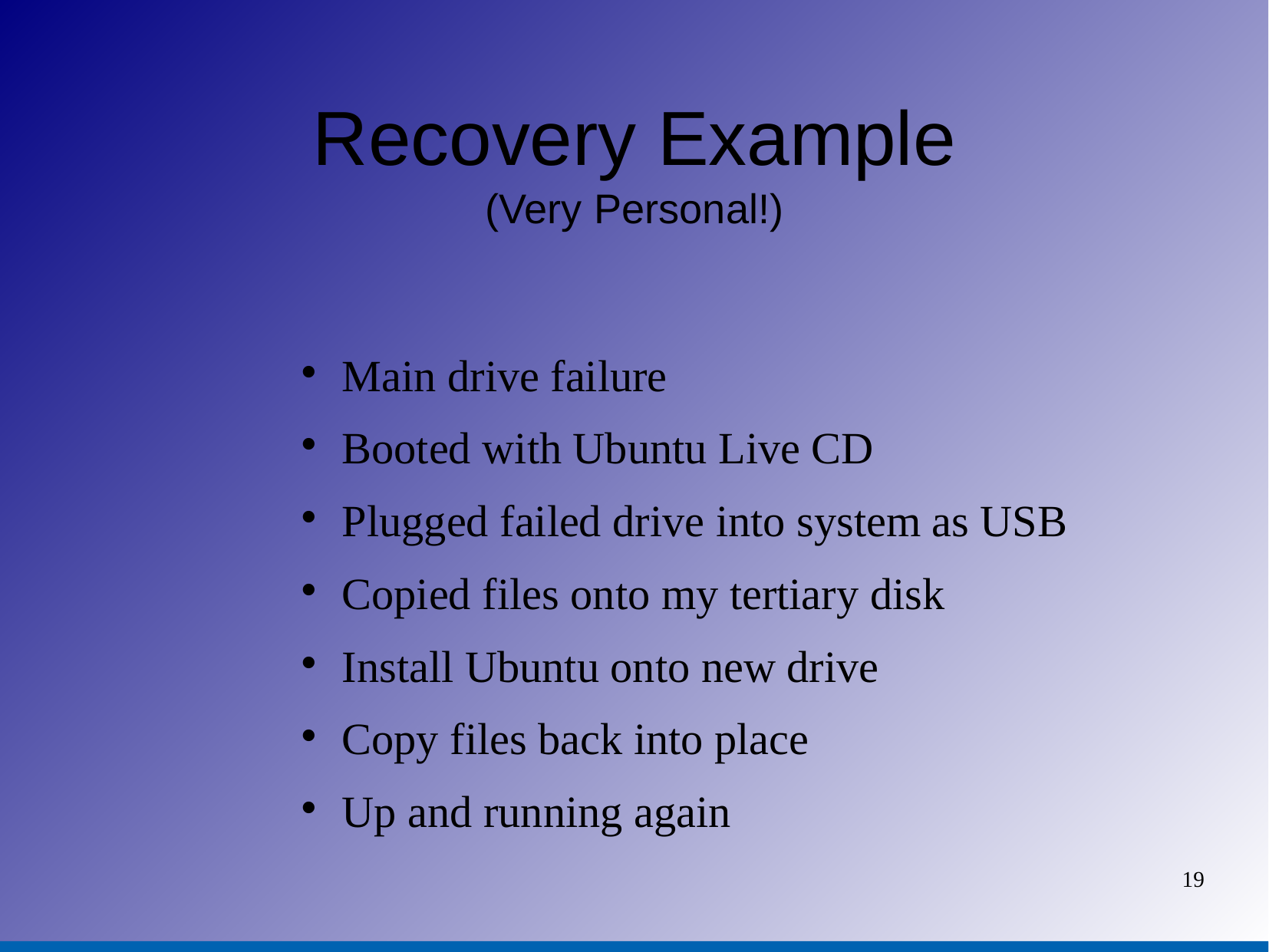

# Recovery Example (Very Personal!)

Main drive failure
Booted with Ubuntu Live CD
Plugged failed drive into system as USB
Copied files onto my tertiary disk
Install Ubuntu onto new drive
Copy files back into place
Up and running again
19